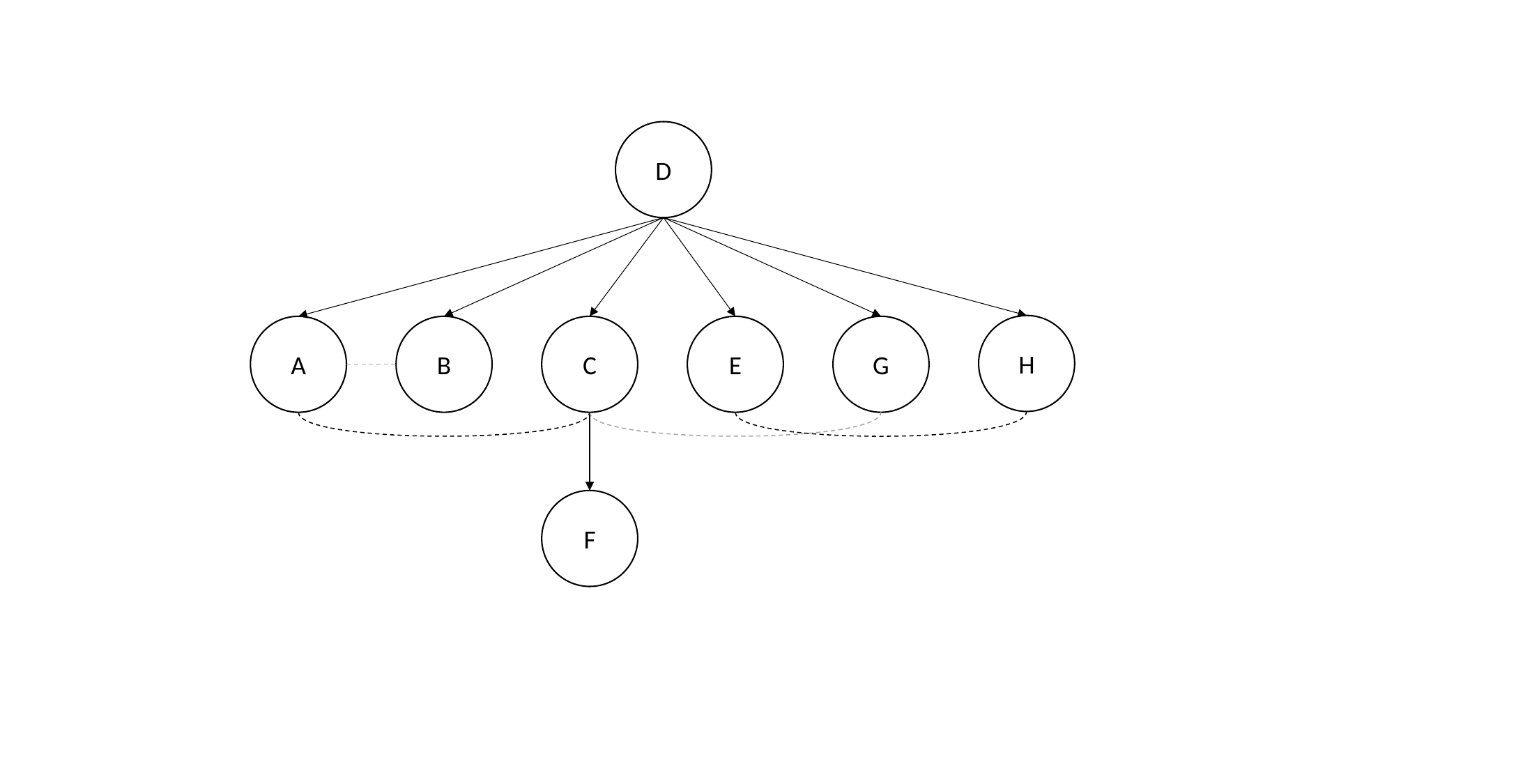

D
H
E
G
A
C
B
F